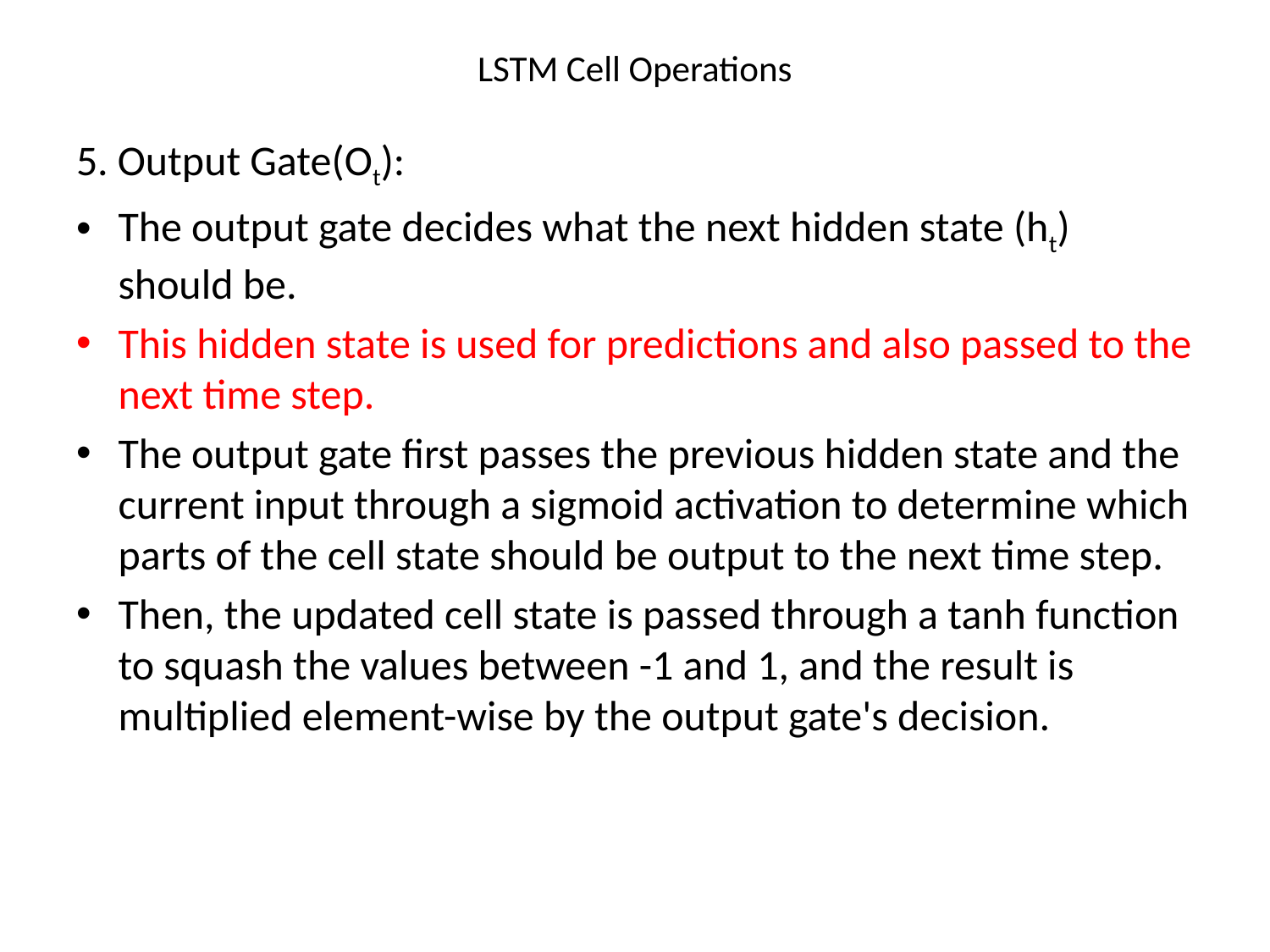

# LSTM Cell Operations
5. Output Gate(Ot):
The output gate decides what the next hidden state (ht​) should be.
This hidden state is used for predictions and also passed to the next time step.
The output gate first passes the previous hidden state and the current input through a sigmoid activation to determine which parts of the cell state should be output to the next time step.
Then, the updated cell state is passed through a tanh function to squash the values between -1 and 1, and the result is multiplied element-wise by the output gate's decision.